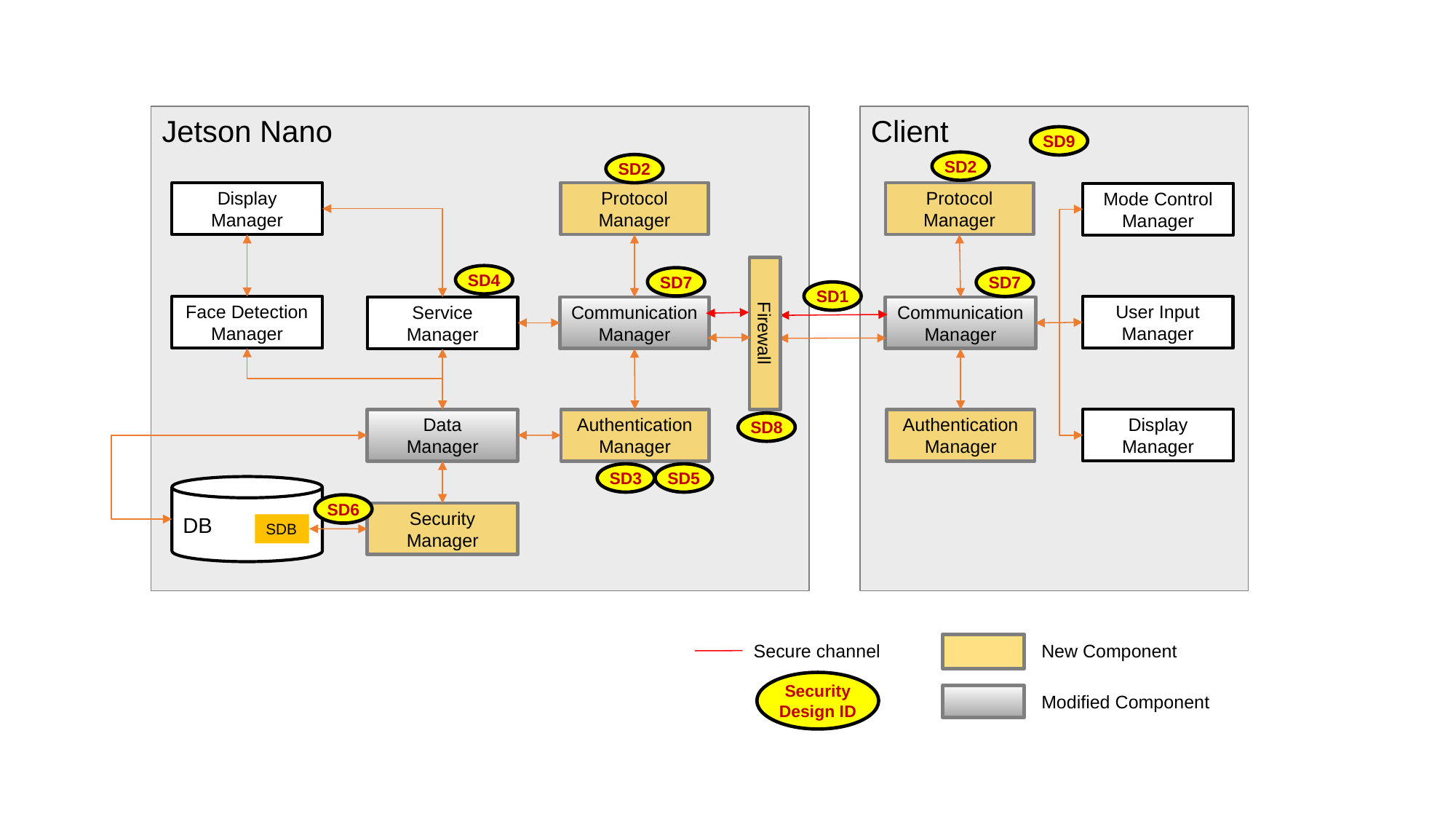

Jetson Nano
Client
SD9
SD2
SD2
Display Manager
Protocol Manager
Protocol Manager
Mode Control Manager
Firewall
SD4
SD7
SD7
SD1
Face Detection Manager
User Input Manager
Service Manager
Communication Manager
Communication Manager
Data
Manager
Authentication Manager
Display Manager
Authentication Manager
SD8
SD3
SD5
DB
SD6
Security Manager
SDB
Secure channel

New Component
Security Design ID

Modified Component